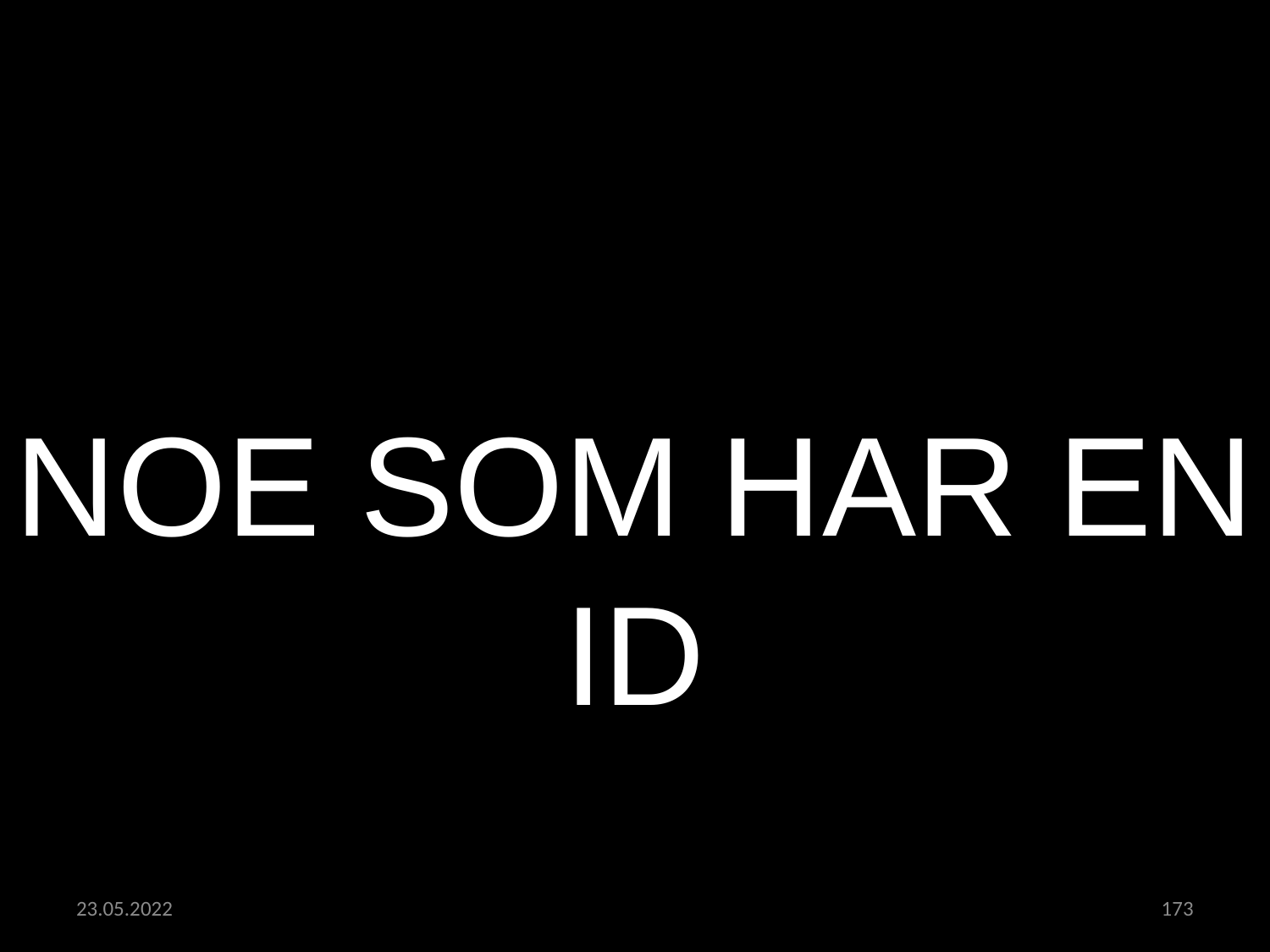

NOE SOM HAR EN ID
23.05.2022
173